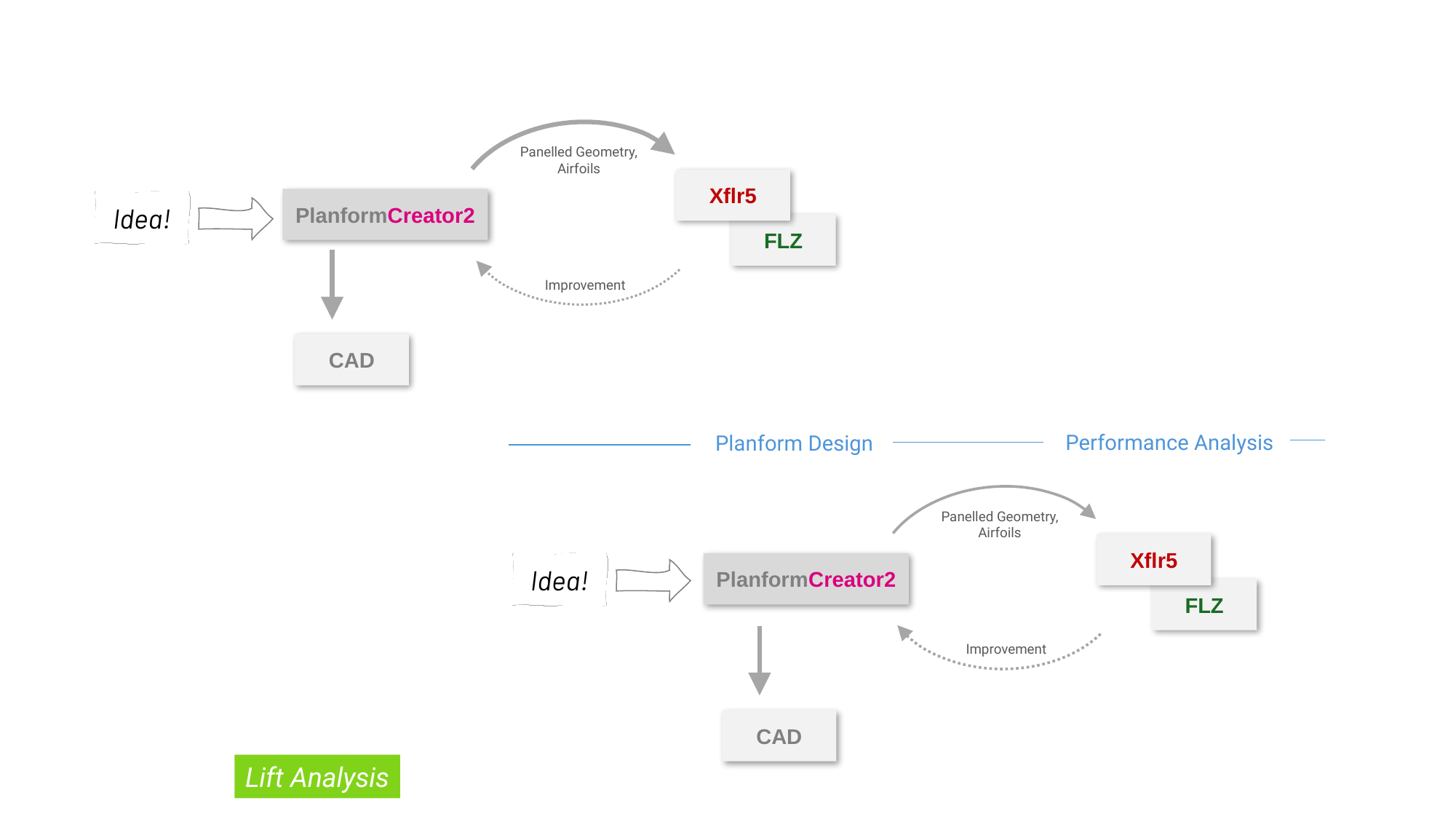

Panelled Geometry,
Airfoils
Xflr5
PlanformCreator2
Idea!

FLZ
Improvement
CAD
Performance Analysis
Planform Design

Panelled Geometry,
Airfoils
Xflr5
PlanformCreator2
Idea!

FLZ
Improvement
CAD
Lift Analysis